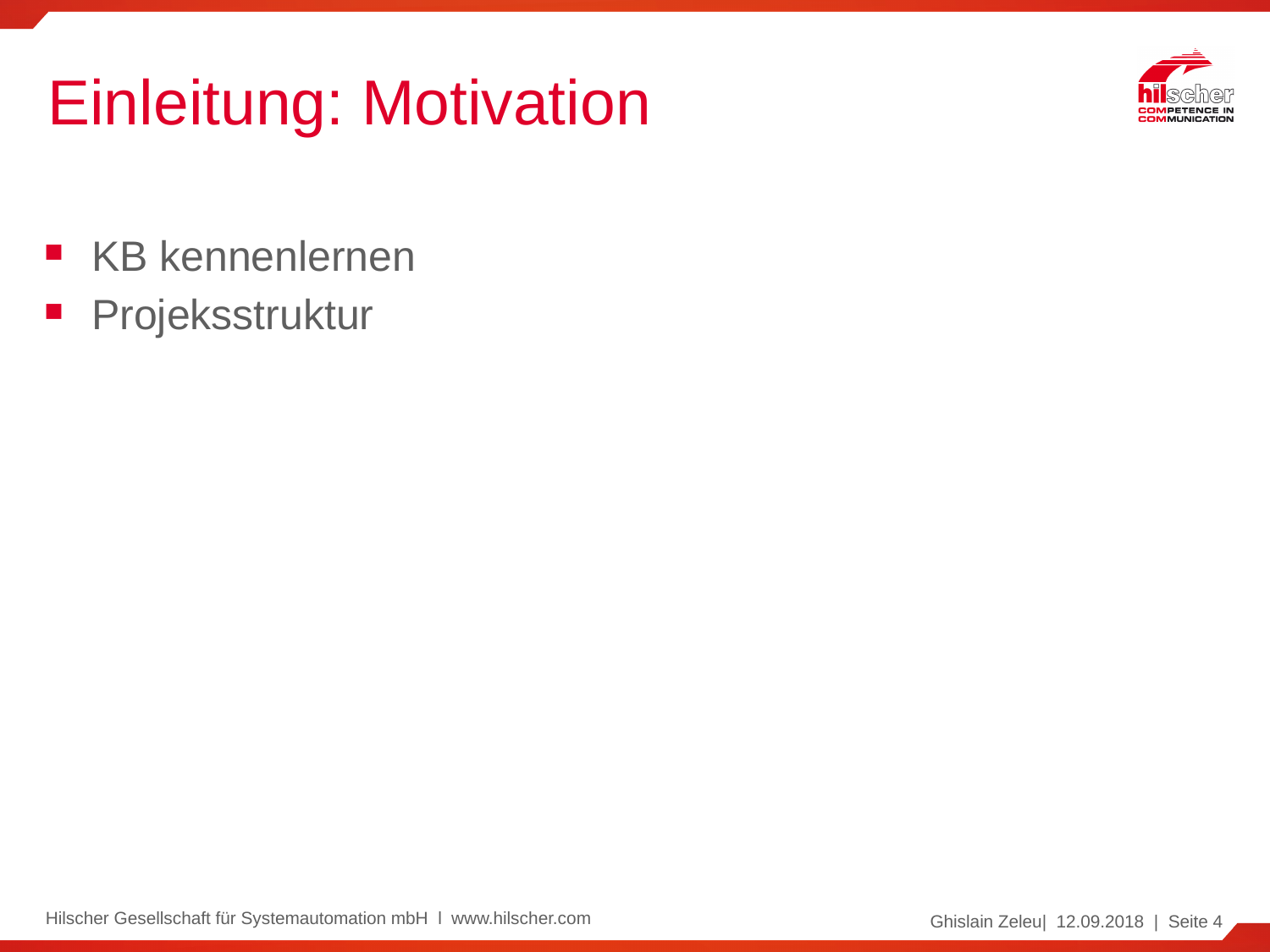

# Einleitung: Motivation
KB kennenlernen
Projeksstruktur
Hilscher Gesellschaft für Systemautomation mbH  l  www.hilscher.com